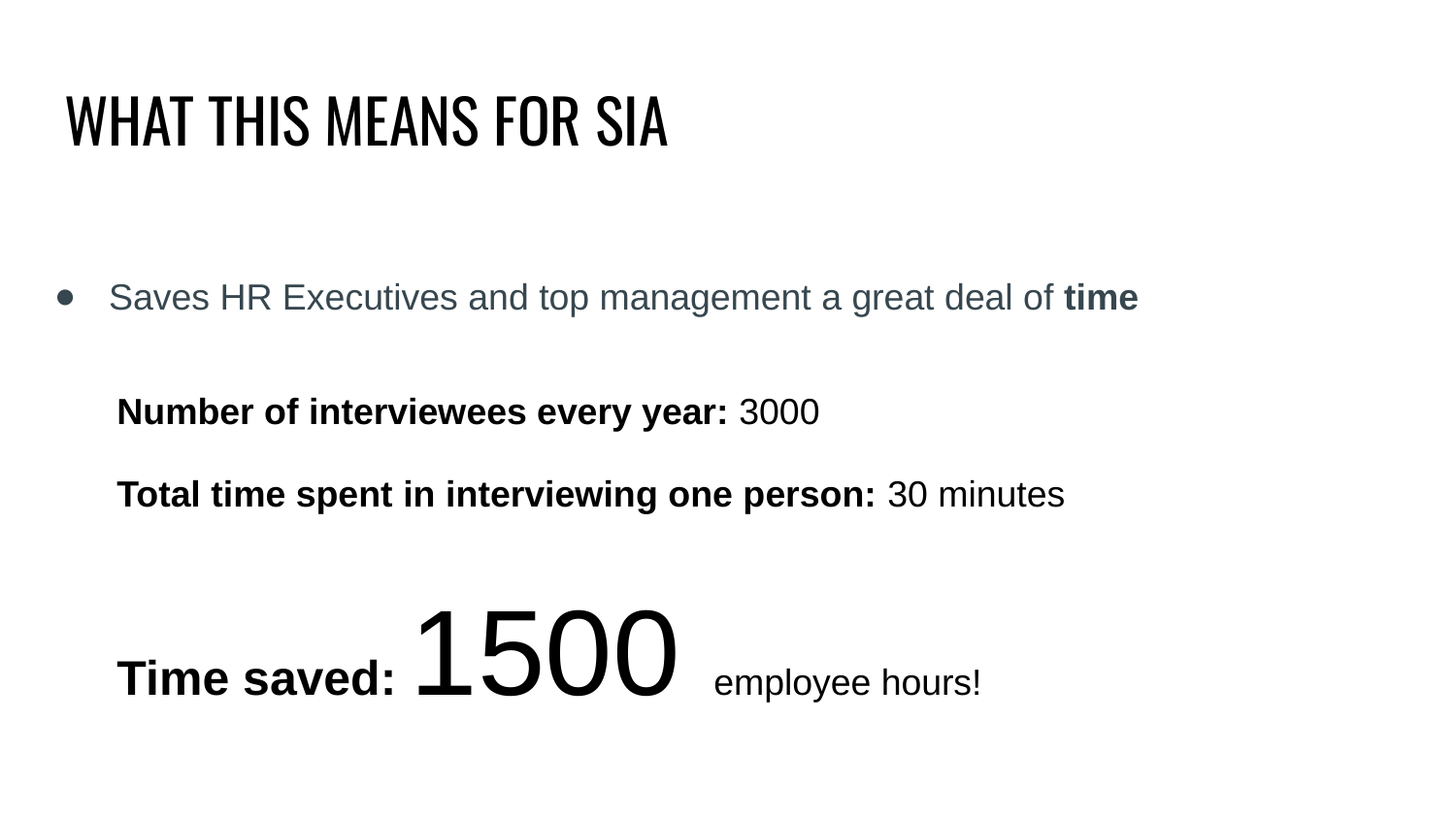

# WHAT THIS MEANS FOR SIA
Saves HR Executives and top management a great deal of time

Number of interviewees every year: 3000
Total time spent in interviewing one person: 30 minutes

Time saved: 1500 employee hours!